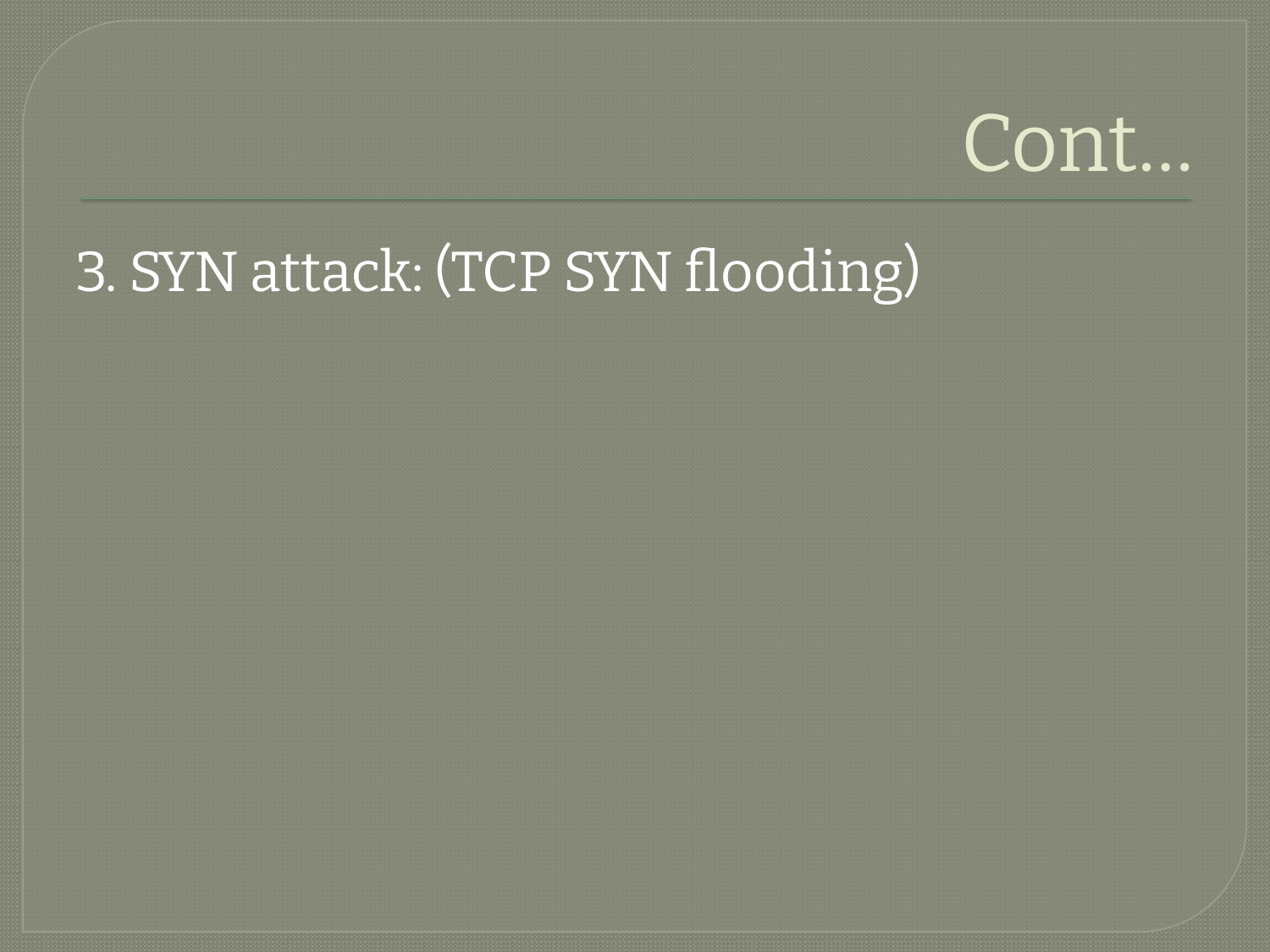

# Cont…
3. SYN attack: (TCP SYN flooding)